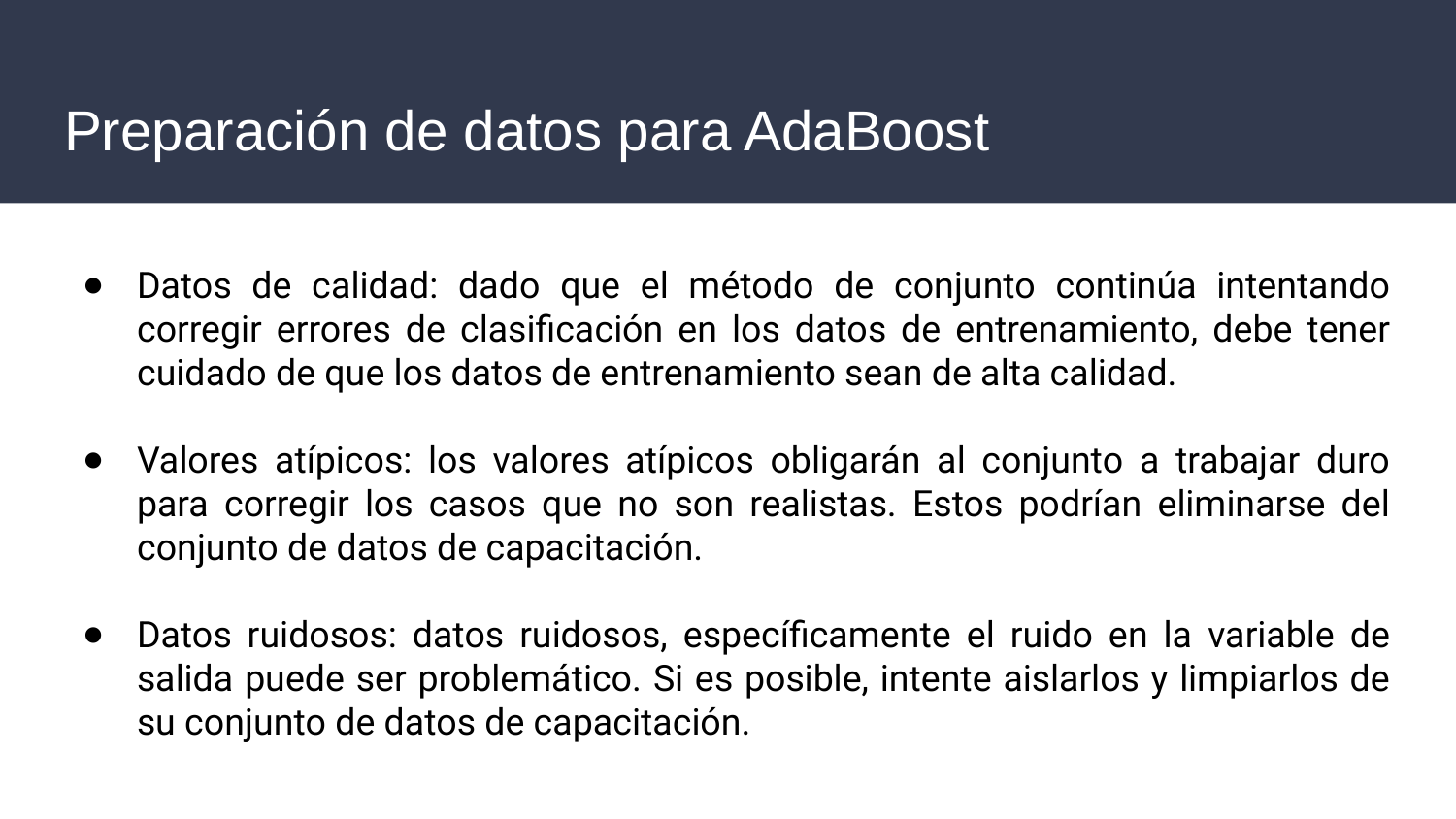

# Preparación de datos para AdaBoost
Datos de calidad: dado que el método de conjunto continúa intentando corregir errores de clasificación en los datos de entrenamiento, debe tener cuidado de que los datos de entrenamiento sean de alta calidad.

Valores atípicos: los valores atípicos obligarán al conjunto a trabajar duro para corregir los casos que no son realistas. Estos podrían eliminarse del conjunto de datos de capacitación.

Datos ruidosos: datos ruidosos, específicamente el ruido en la variable de salida puede ser problemático. Si es posible, intente aislarlos y limpiarlos de su conjunto de datos de capacitación.